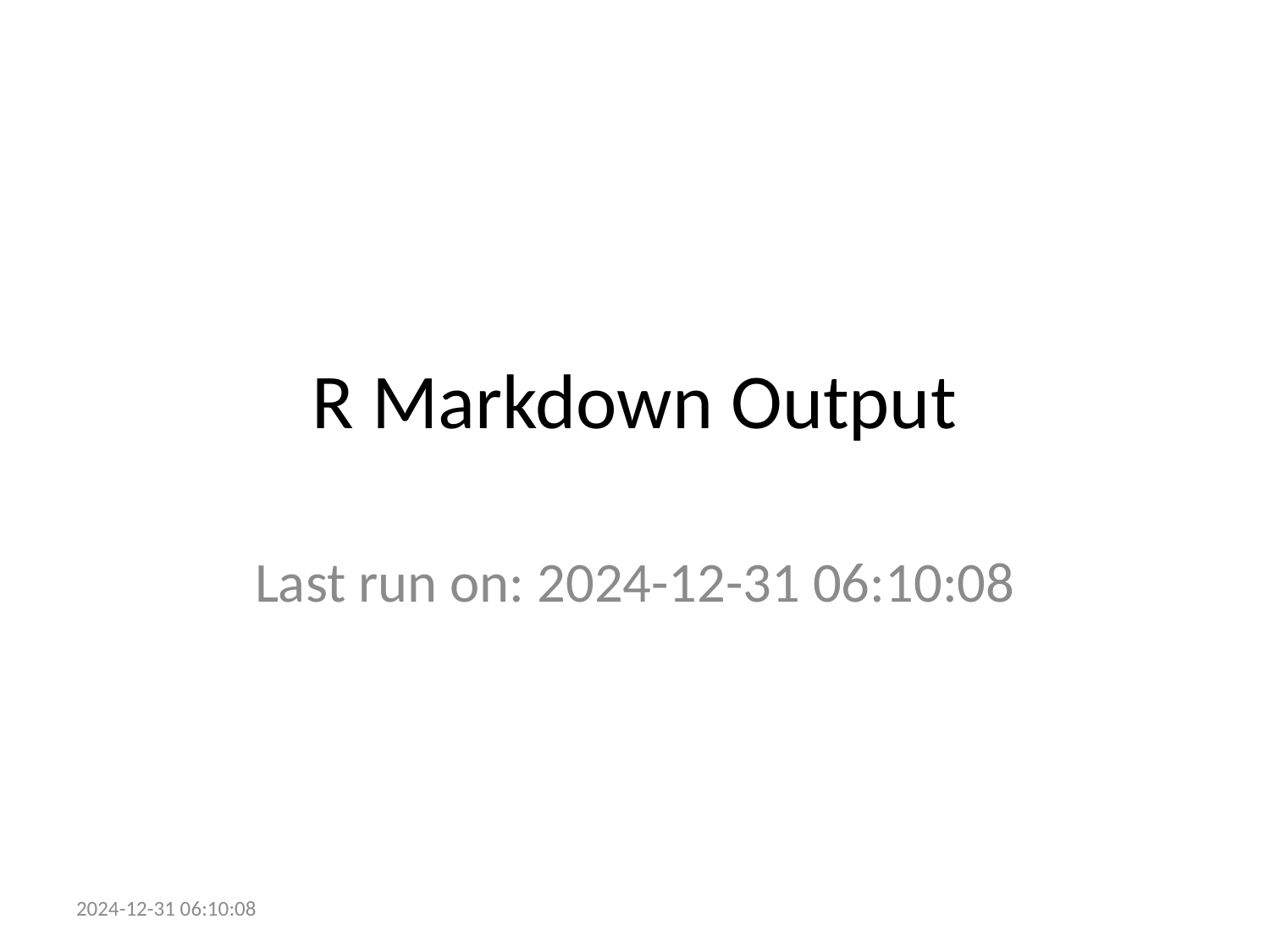

# R Markdown Output
Last run on: 2024-12-31 06:10:08
2024-12-31 06:10:08